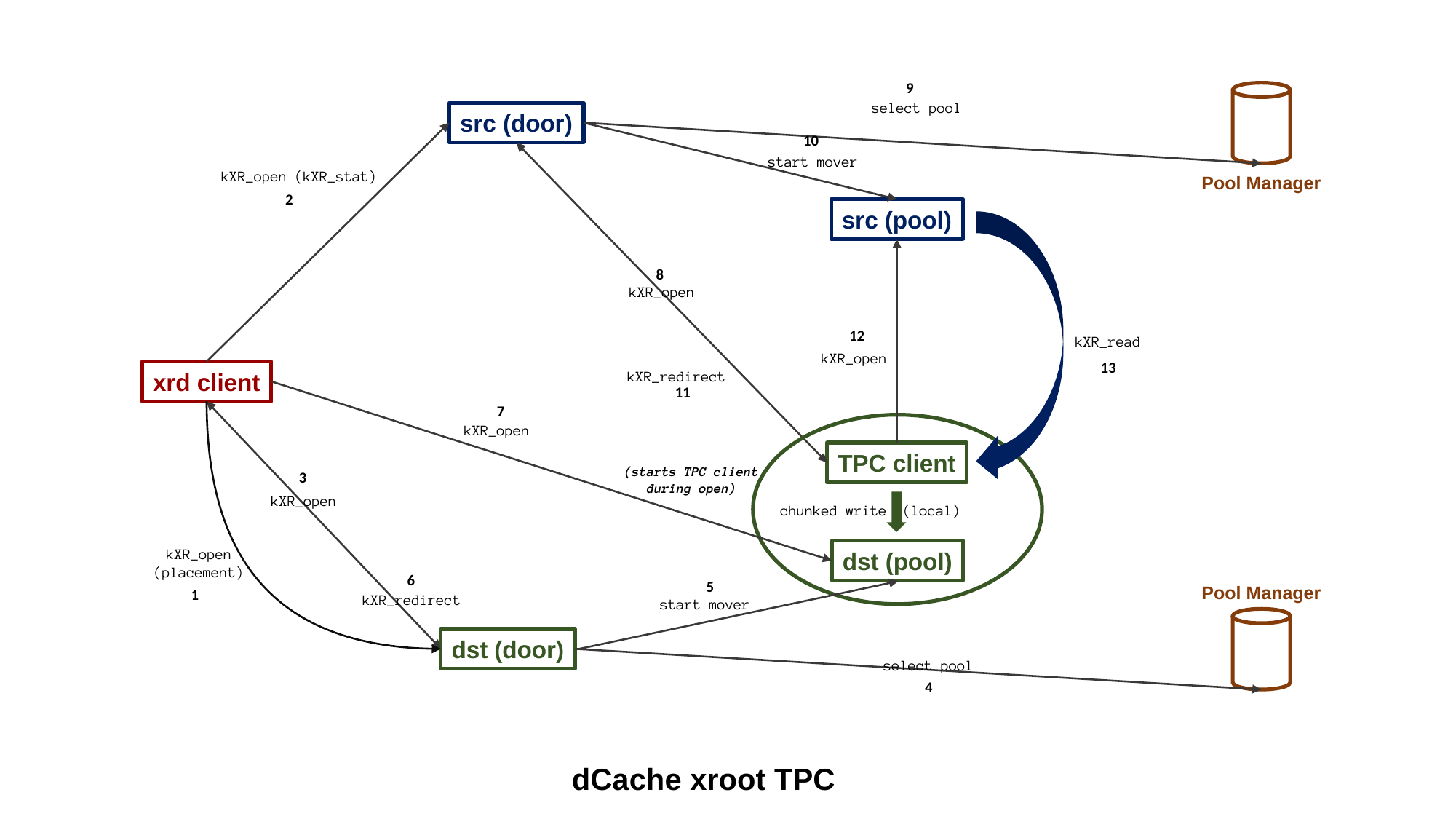

9

select pool
src (door)
10
start mover
kXR_open (kXR_stat)
Pool Manager
2
src (pool)

8
kXR_open
12
kXR_read
kXR_open
13
kXR_redirect
xrd client
11
7

kXR_open
TPC client
(starts TPC client
during open)
3
kXR_open
chunked write  (local)

kXR_open
(placement)
dst (pool)
6
5
Pool Manager
1
kXR_redirect
start mover

dst (door)
select pool
4
dCache xroot TPC